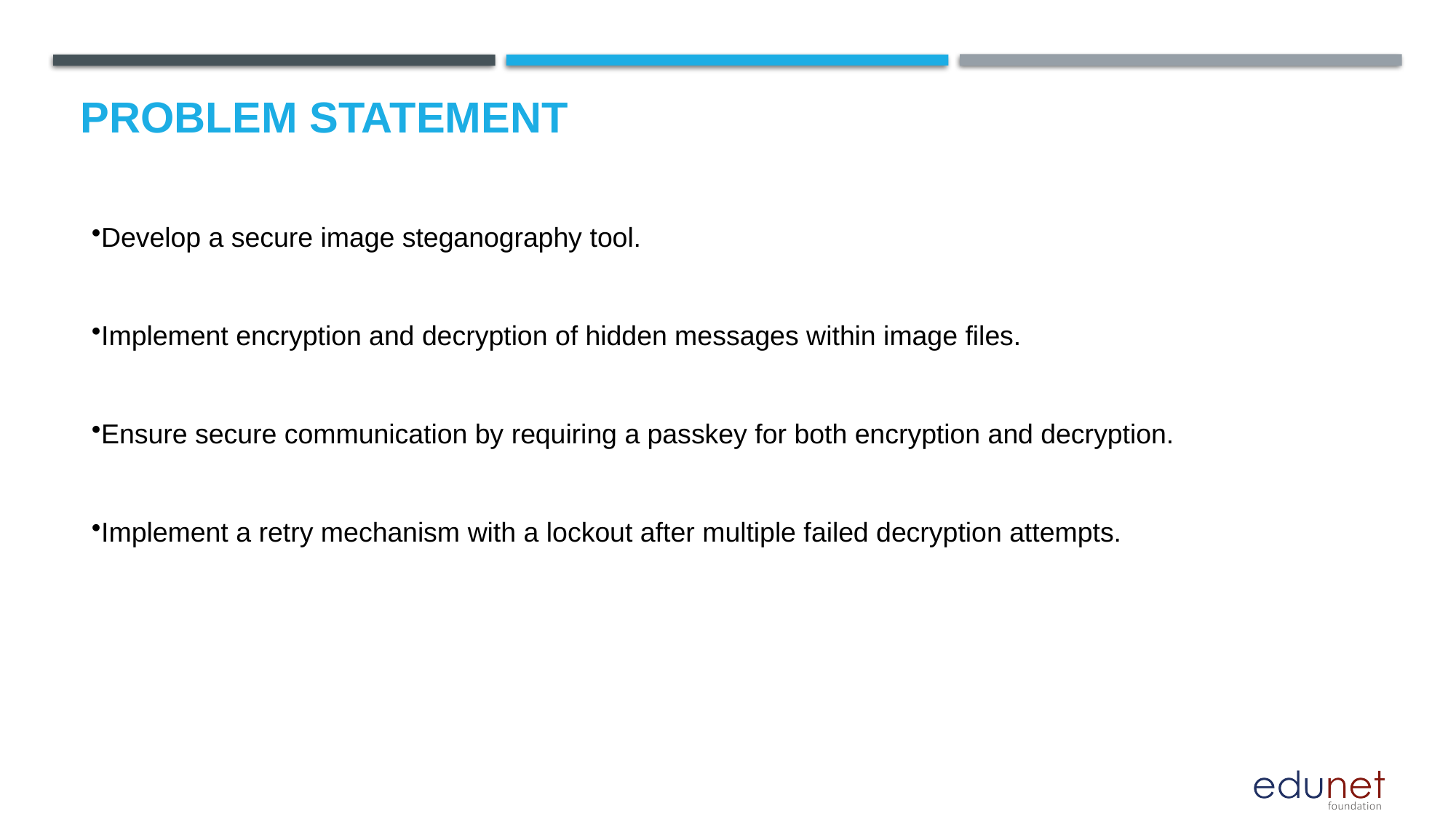

# Problem Statement

Develop a secure image steganography tool.

Implement encryption and decryption of hidden messages within image files.

Ensure secure communication by requiring a passkey for both encryption and decryption.

Implement a retry mechanism with a lockout after multiple failed decryption attempts.